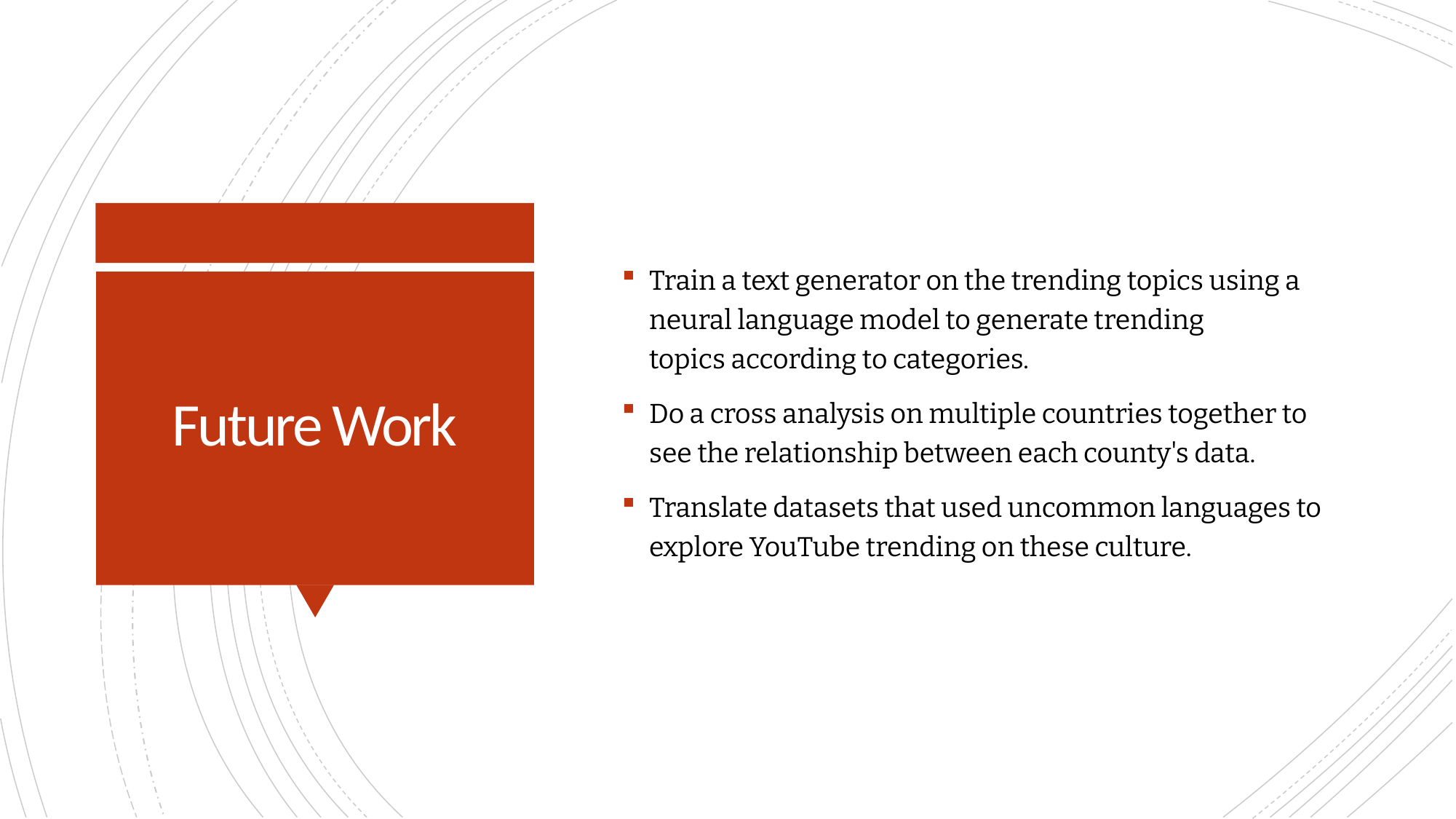

Train a text generator on the trending topics using a neural language model to generate trending topics according to categories.
Do a cross analysis on multiple countries together to see the relationship between each county's data.
Translate datasets that used uncommon languages to explore YouTube trending on these culture.
# Future Work